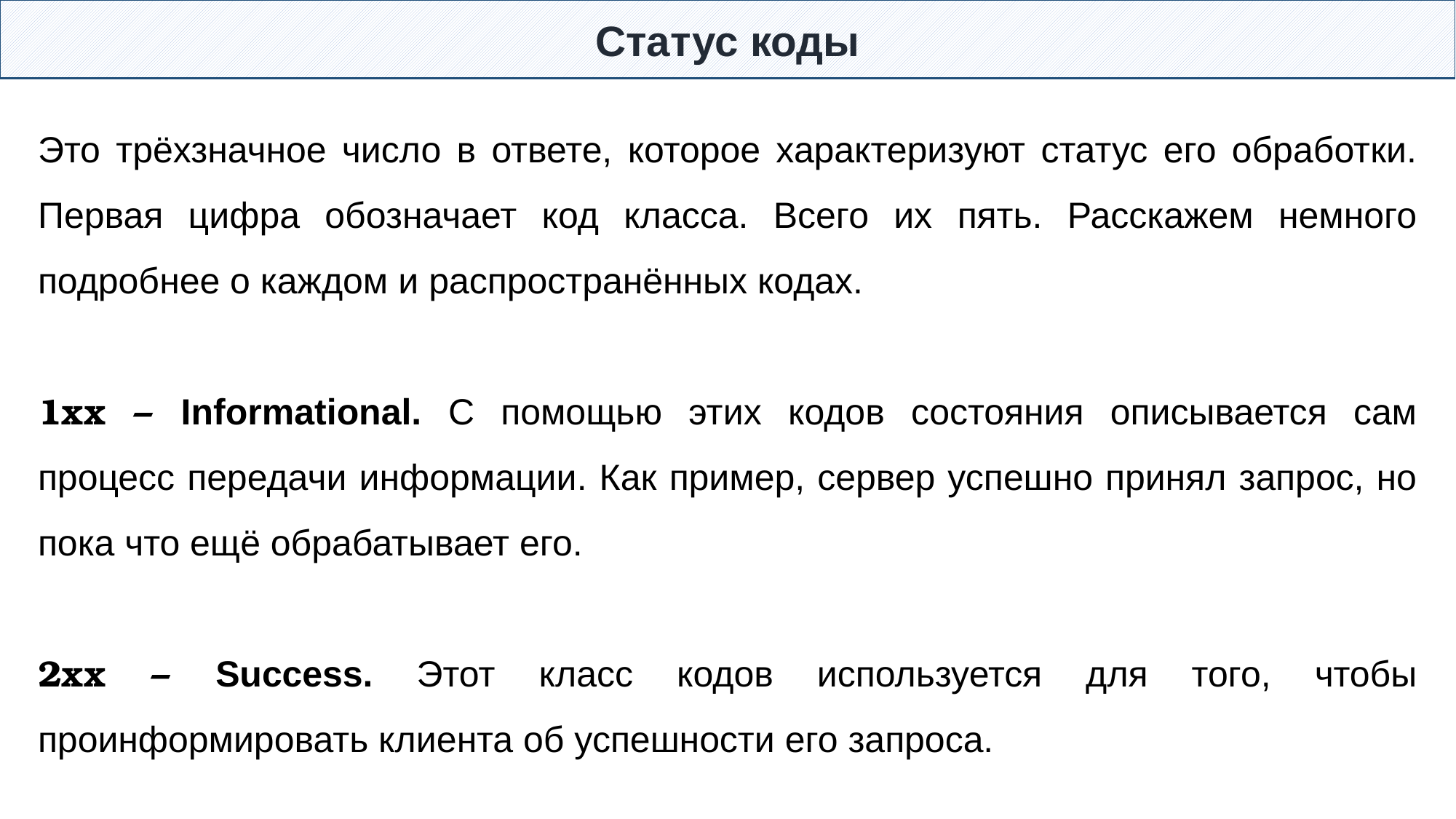

Статус коды
Это трёхзначное число в ответе, которое характеризуют статус его обработки. Первая цифра обозначает код класса. Всего их пять. Расскажем немного подробнее о каждом и распространённых кодах.

1xx – Informational. С помощью этих кодов состояния описывается сам процесс передачи информации. Как пример, сервер успешно принял запрос, но пока что ещё обрабатывает его.

2xx – Success. Этот класс кодов используется для того, чтобы проинформировать клиента об успешности его запроса.